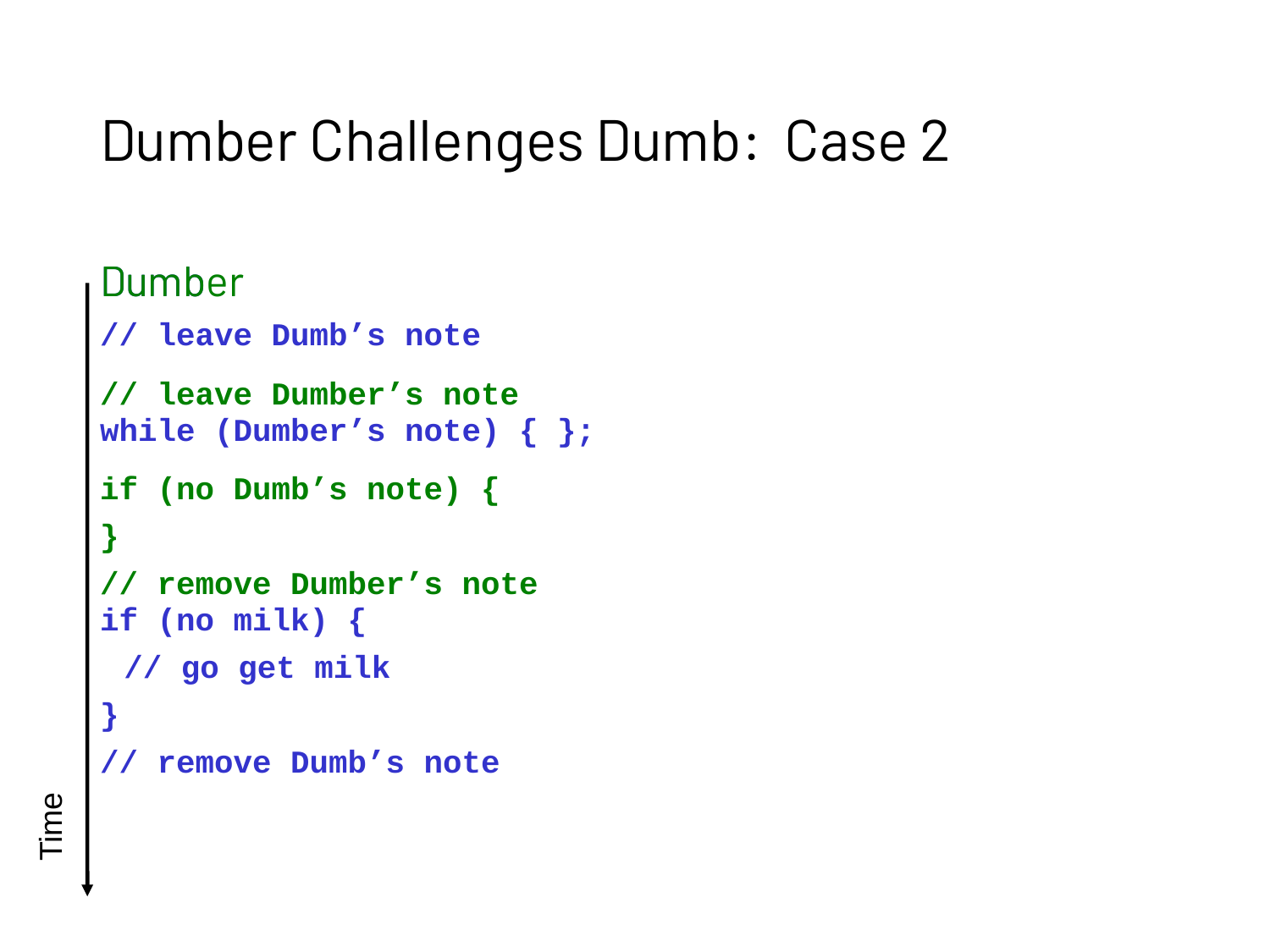

# Dumber Challenges Dumb:  Case 2
Dumb
// leave Dumb’s note

while (Dumber’s note) { };

if (no milk) {
	// go get milk
}
// remove Dumb’s note
Dumber

// leave Dumber’s note

if (no Dumb’s note) {
}
// remove Dumber’s note

Time